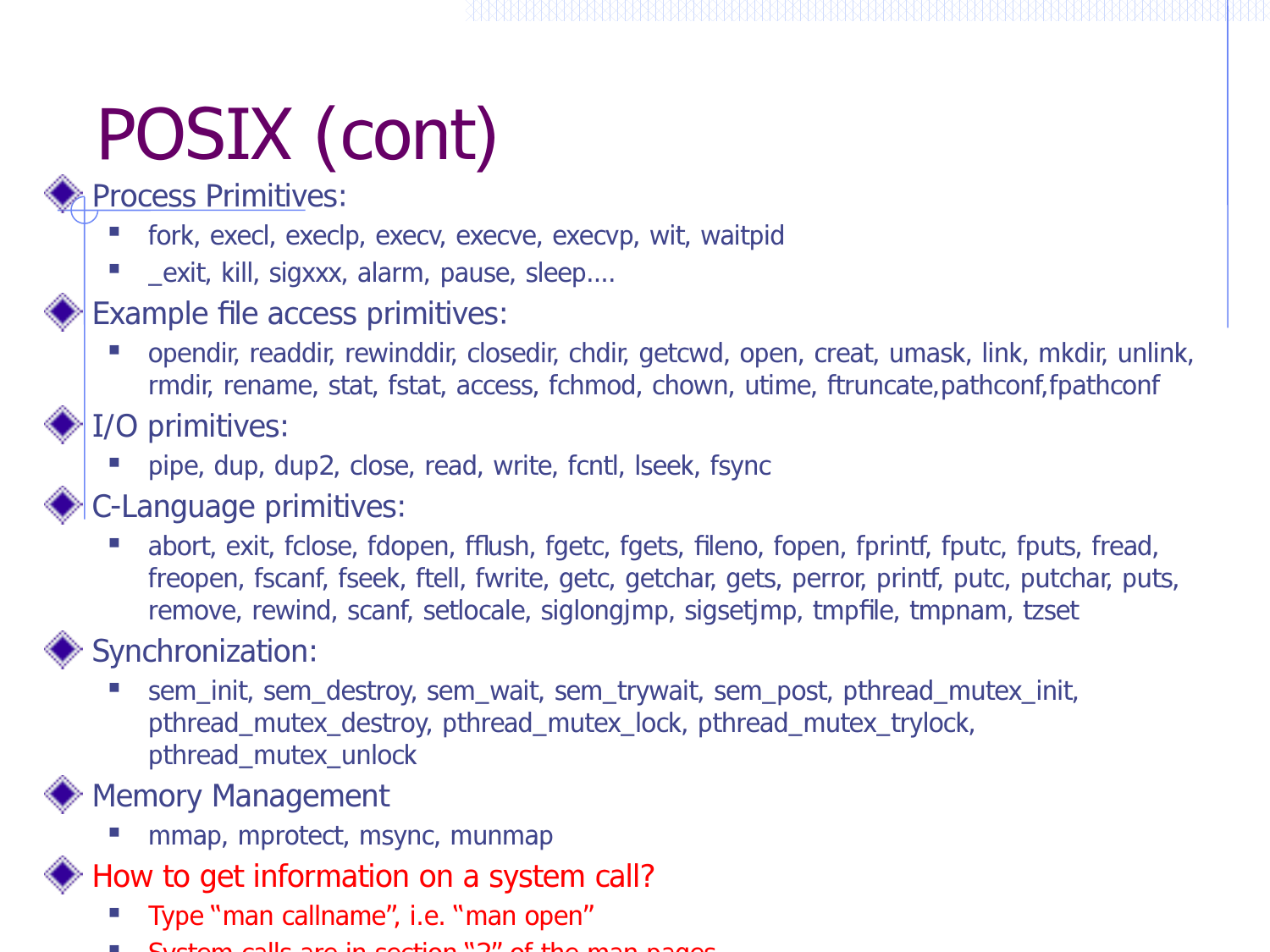

# POSIX (cont)
Process Primitives:
fork, execl, execlp, execv, execve, execvp, wit, waitpid
_exit, kill, sigxxx, alarm, pause, sleep….
Example file access primitives:
opendir, readdir, rewinddir, closedir, chdir, getcwd, open, creat, umask, link, mkdir, unlink, rmdir, rename, stat, fstat, access, fchmod, chown, utime, ftruncate,pathconf,fpathconf
I/O primitives:
pipe, dup, dup2, close, read, write, fcntl, lseek, fsync
C-Language primitives:
abort, exit, fclose, fdopen, fflush, fgetc, fgets, fileno, fopen, fprintf, fputc, fputs, fread, freopen, fscanf, fseek, ftell, fwrite, getc, getchar, gets, perror, printf, putc, putchar, puts, remove, rewind, scanf, setlocale, siglongjmp, sigsetjmp, tmpfile, tmpnam, tzset
Synchronization:
sem_init, sem_destroy, sem_wait, sem_trywait, sem_post, pthread_mutex_init, pthread_mutex_destroy, pthread_mutex_lock, pthread_mutex_trylock, pthread_mutex_unlock
Memory Management
mmap, mprotect, msync, munmap
How to get information on a system call?
Type “man callname”, i.e. “man open”
System calls are in section “2” of the man pages